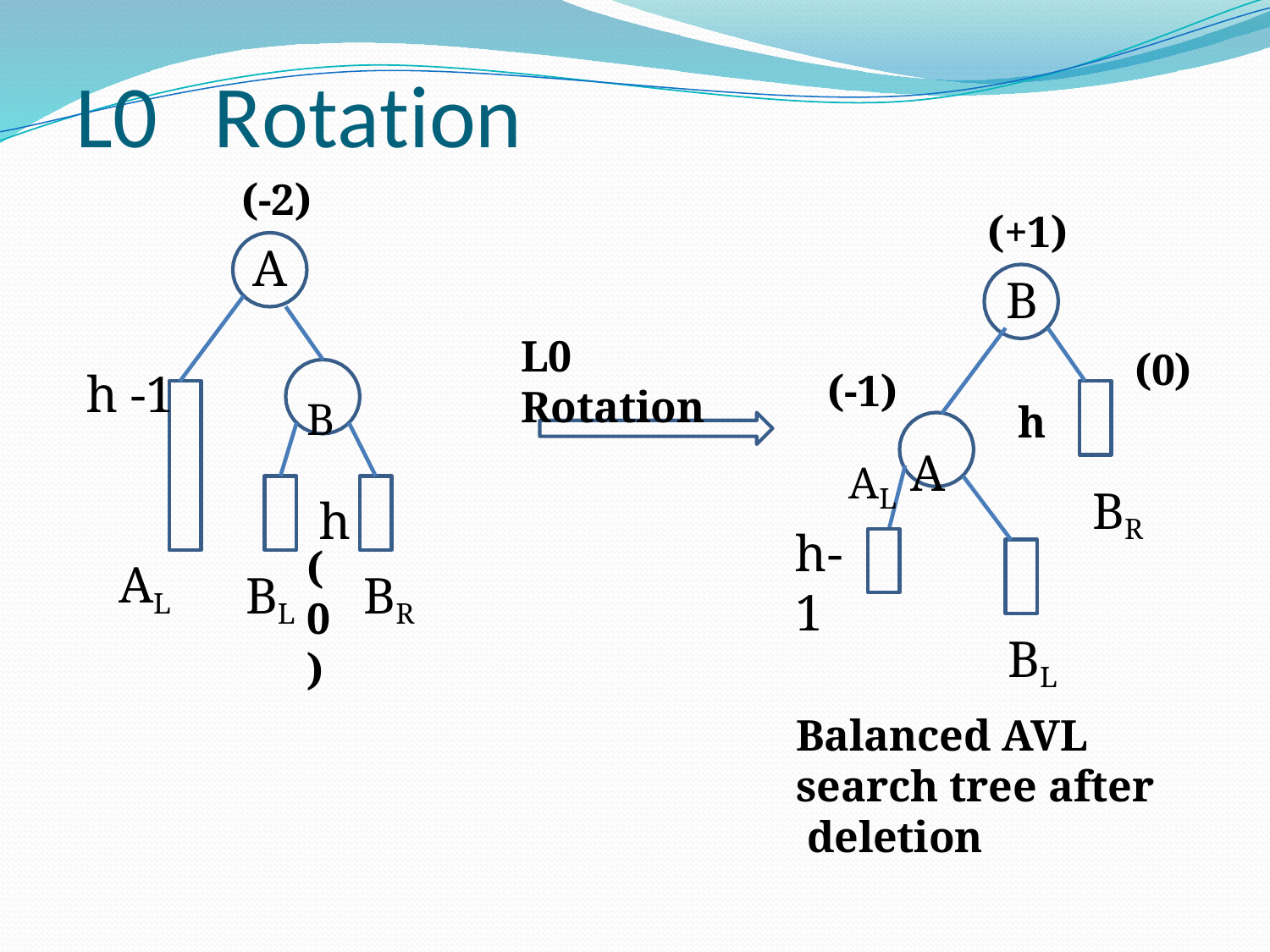

# L0	Rotation
(-2)
A
B	(0)
(+1)
B

L0 Rotation

(0)

h -1
(-1)
AL A

h

BR
h
h-1

AL
BL	BR
BL
Balanced AVL  search tree after  deletion